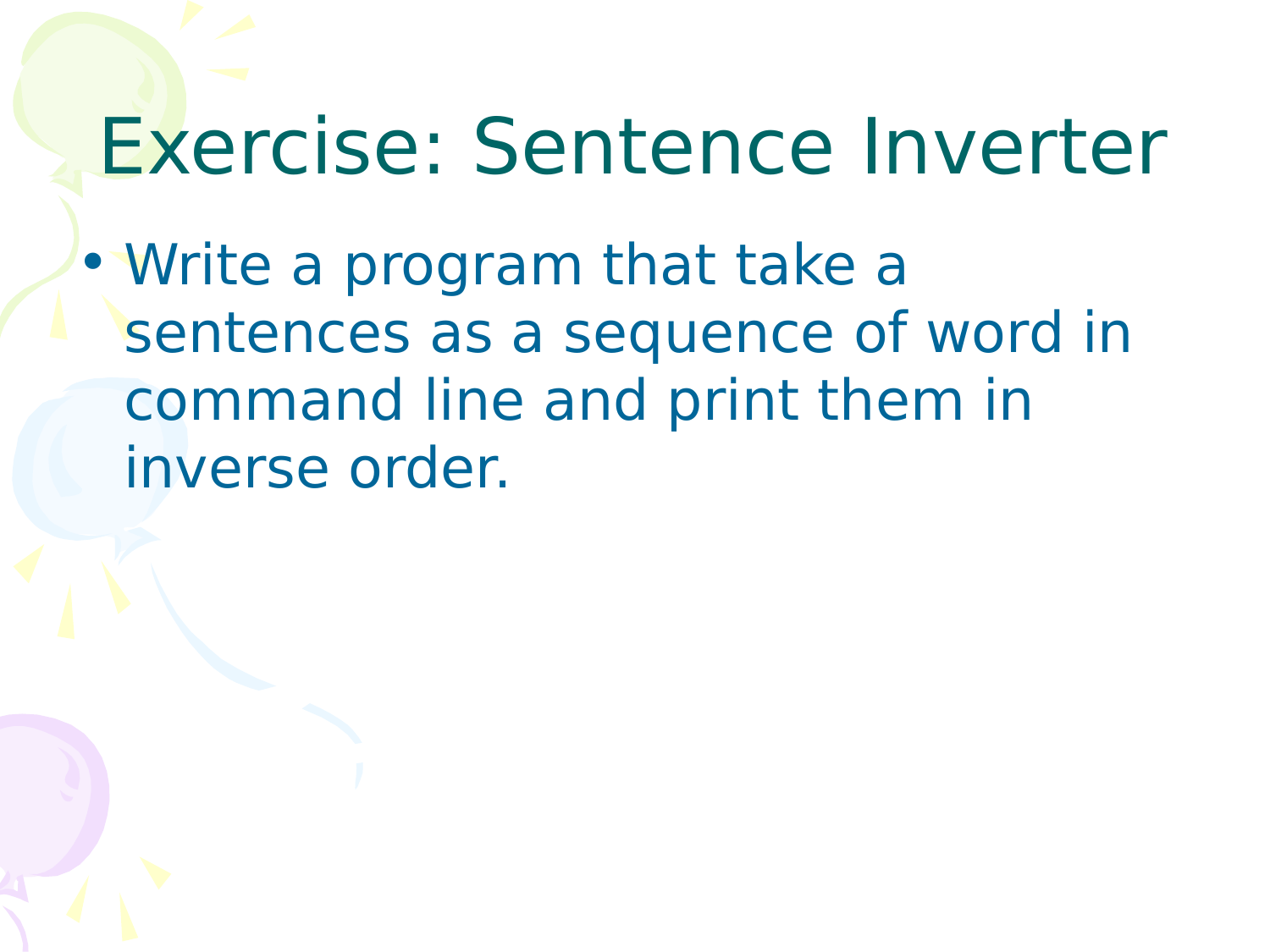

# Exercise: Sentence Inverter
Write a program that take a sentences as a sequence of word in command line and print them in inverse order.